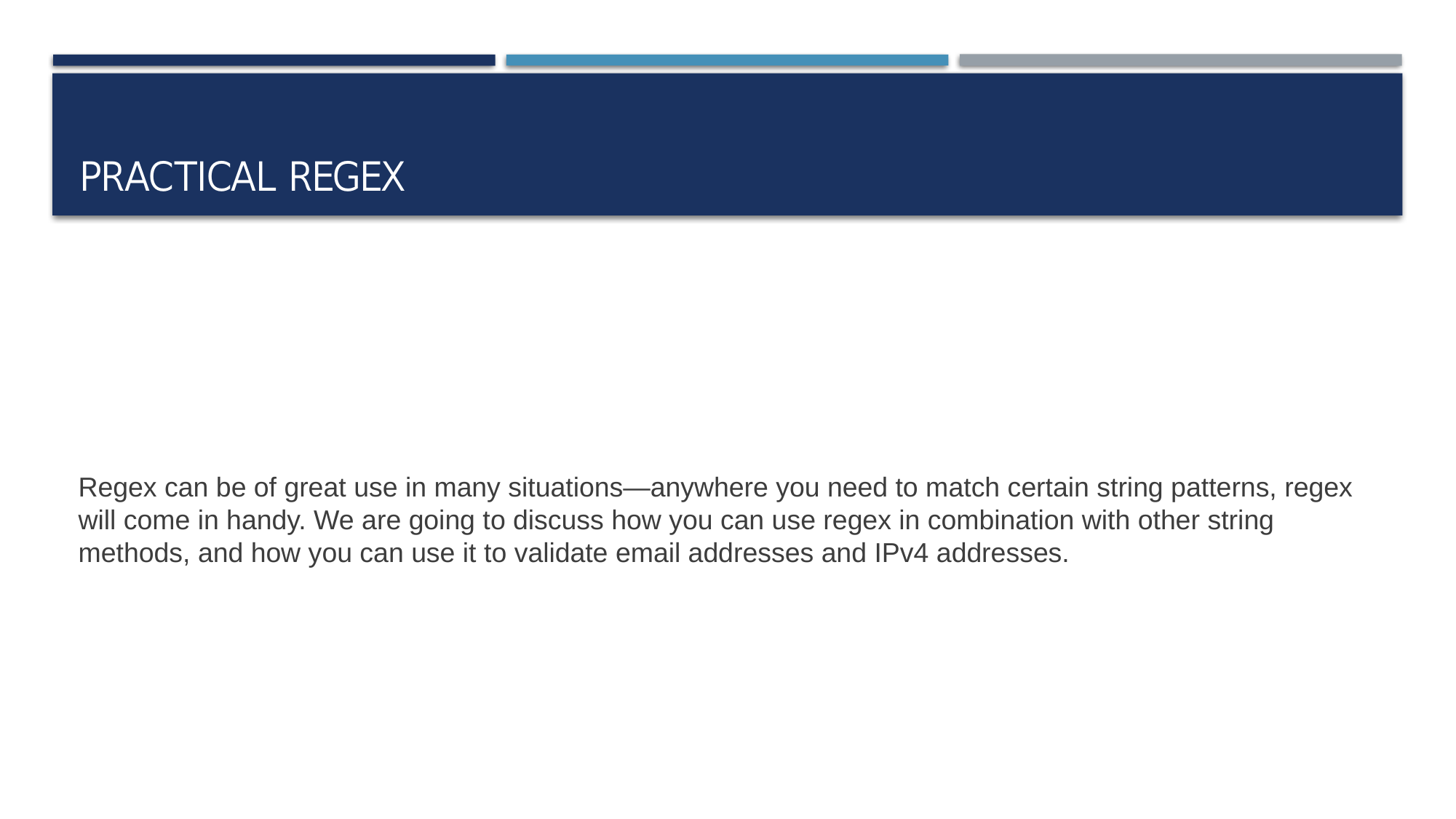

# Practical regex
Regex can be of great use in many situations—anywhere you need to match certain string patterns, regex will come in handy. We are going to discuss how you can use regex in combination with other string methods, and how you can use it to validate email addresses and IPv4 addresses.